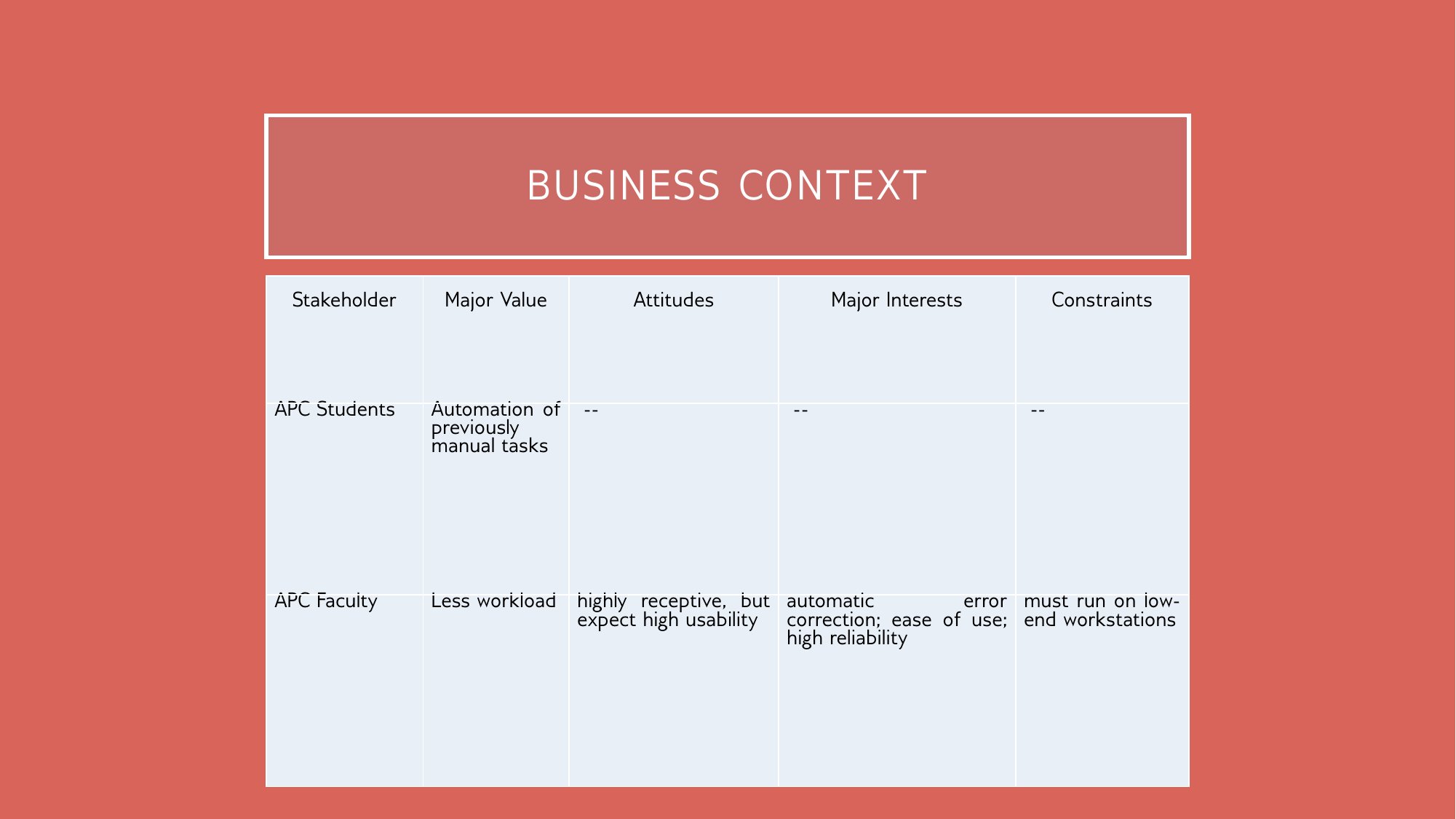

# Business context

| Stakeholder | Major Value | Attitudes | Major Interests | Constraints |
| --- | --- | --- | --- | --- |
| APC Students | Automation of previously manual tasks | -- | -- | -- |
| APC Faculty | Less workload | highly receptive, but expect high usability | automatic error correction; ease of use; high reliability | must run on low-end workstations |